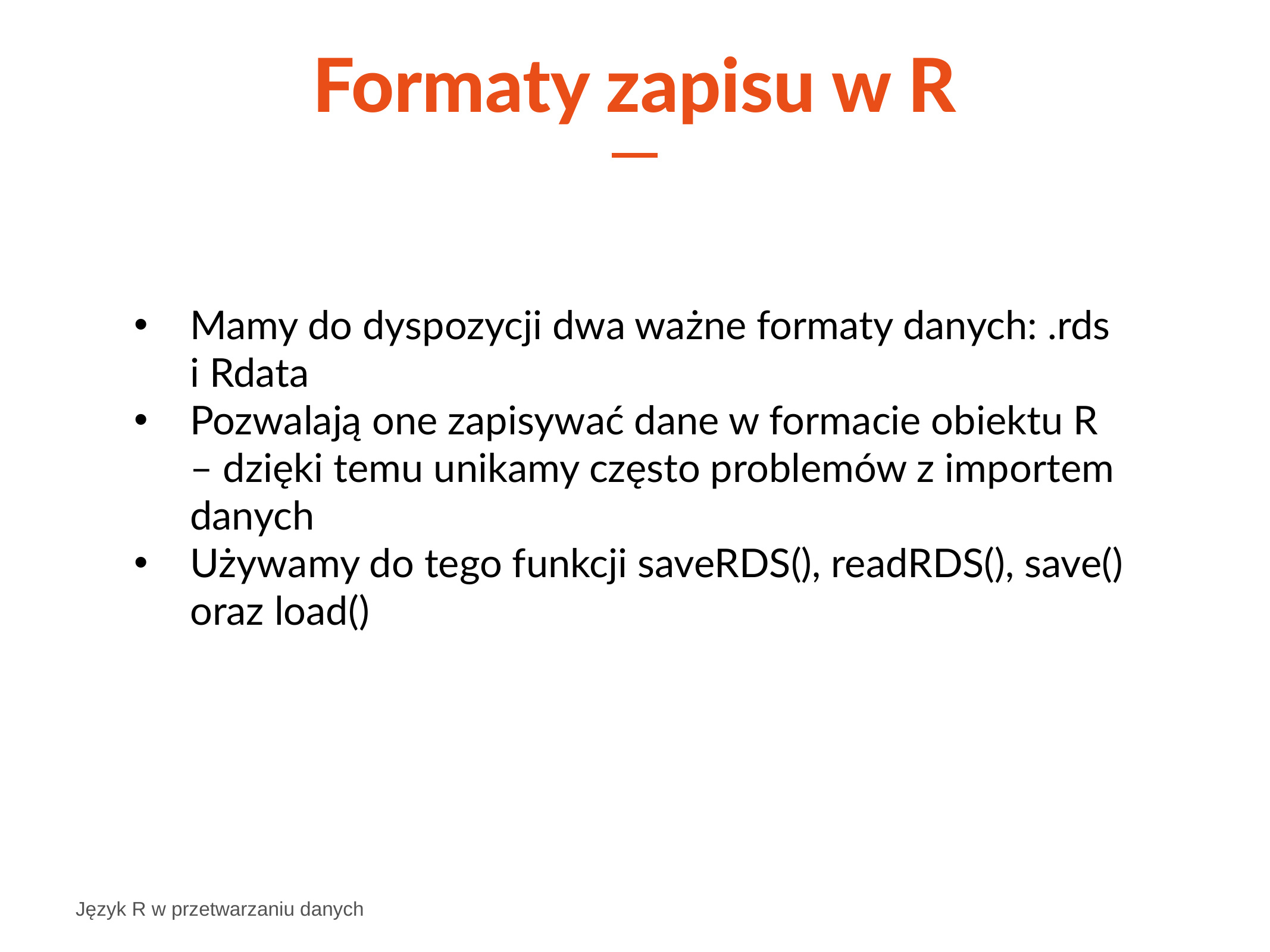

# Formaty zapisu w R

Mamy do dyspozycji dwa ważne formaty danych: .rds i Rdata
Pozwalają one zapisywać dane w formacie obiektu R – dzięki temu unikamy często problemów z importem danych
Używamy do tego funkcji saveRDS(), readRDS(), save() oraz load()
Język R w przetwarzaniu danych